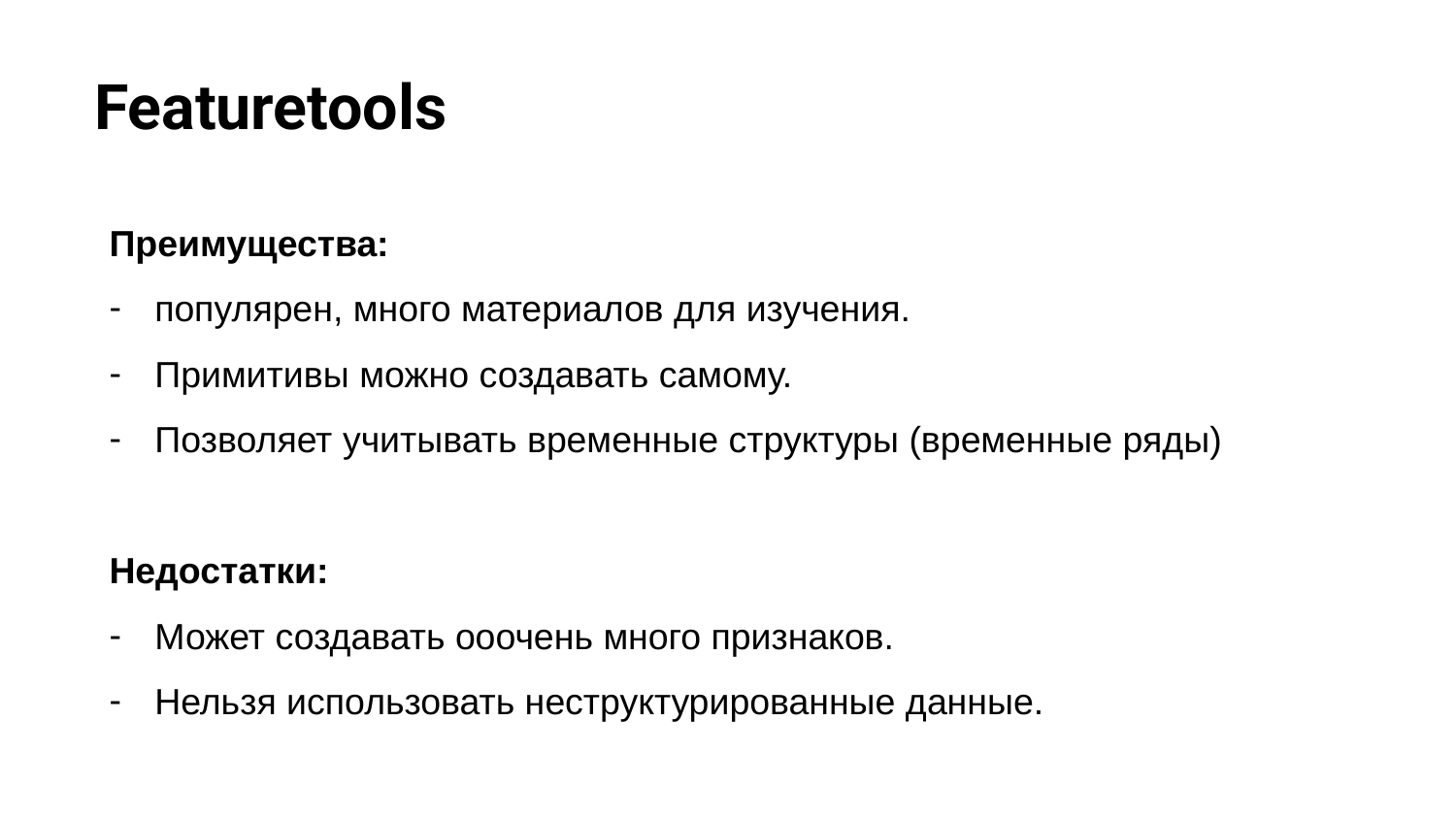

# Featuretools
Преимущества:
популярен, много материалов для изучения.
Примитивы можно создавать самому.
Позволяет учитывать временные структуры (временные ряды)

Недостатки:
Может создавать ооочень много признаков.
Нельзя использовать неструктурированные данные.